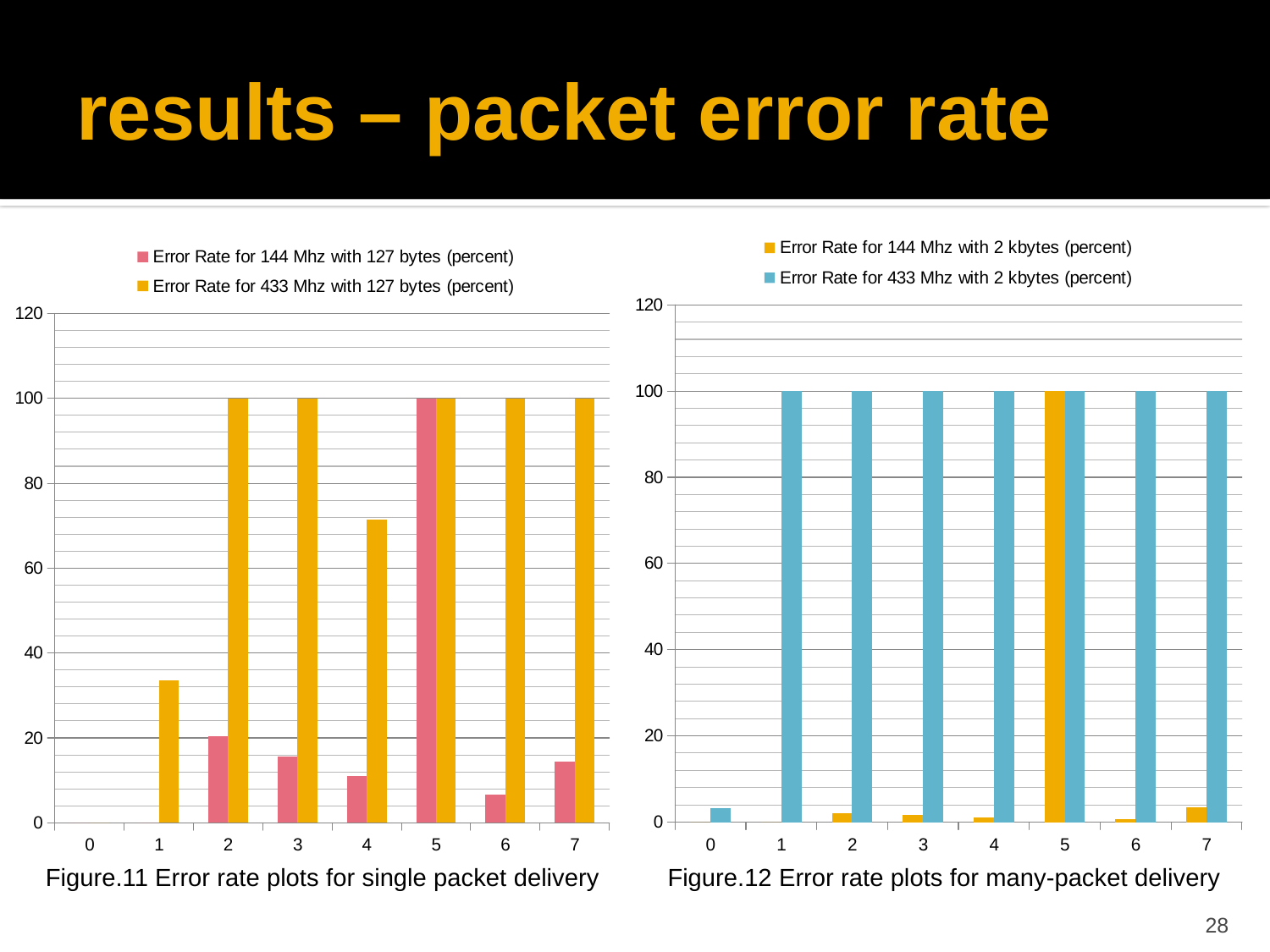

# results – packet error rate

### Chart

| Category | Error Rate for 144 Mhz with 2 kbytes (percent) | Error Rate for 433 Mhz with 2 kbytes (percent) |
|---|---|---|
| 0 | 0.0 | 3.26 |
| 1 | 0.0 | 100.0 |
| 2 | 1.96 | 100.0 |
| 3 | 1.68 | 100.0 |
| 4 | 1.13 | 100.0 |
| 5 | 100.0 | 100.0 |
| 6 | 0.65 | 100.0 |
| 7 | 3.44 | 100.0 |

### Chart

| Category | Error Rate for 144 Mhz with 127 bytes (percent) | Error Rate for 433 Mhz with 127 bytes (percent) |
|---|---|---|
| 0 | 0.0 | 0.0 |
| 1 | 0.0 | 33.46 |
| 2 | 20.37 | 100.0 |
| 3 | 15.57 | 100.0 |
| 4 | 11.11 | 71.43 |
| 5 | 100.0 | 100.0 |
| 6 | 6.67 | 100.0 |
| 7 | 14.44 | 100.0 |
Figure.11 Error rate plots for single packet delivery
Figure.12 Error rate plots for many-packet delivery
28